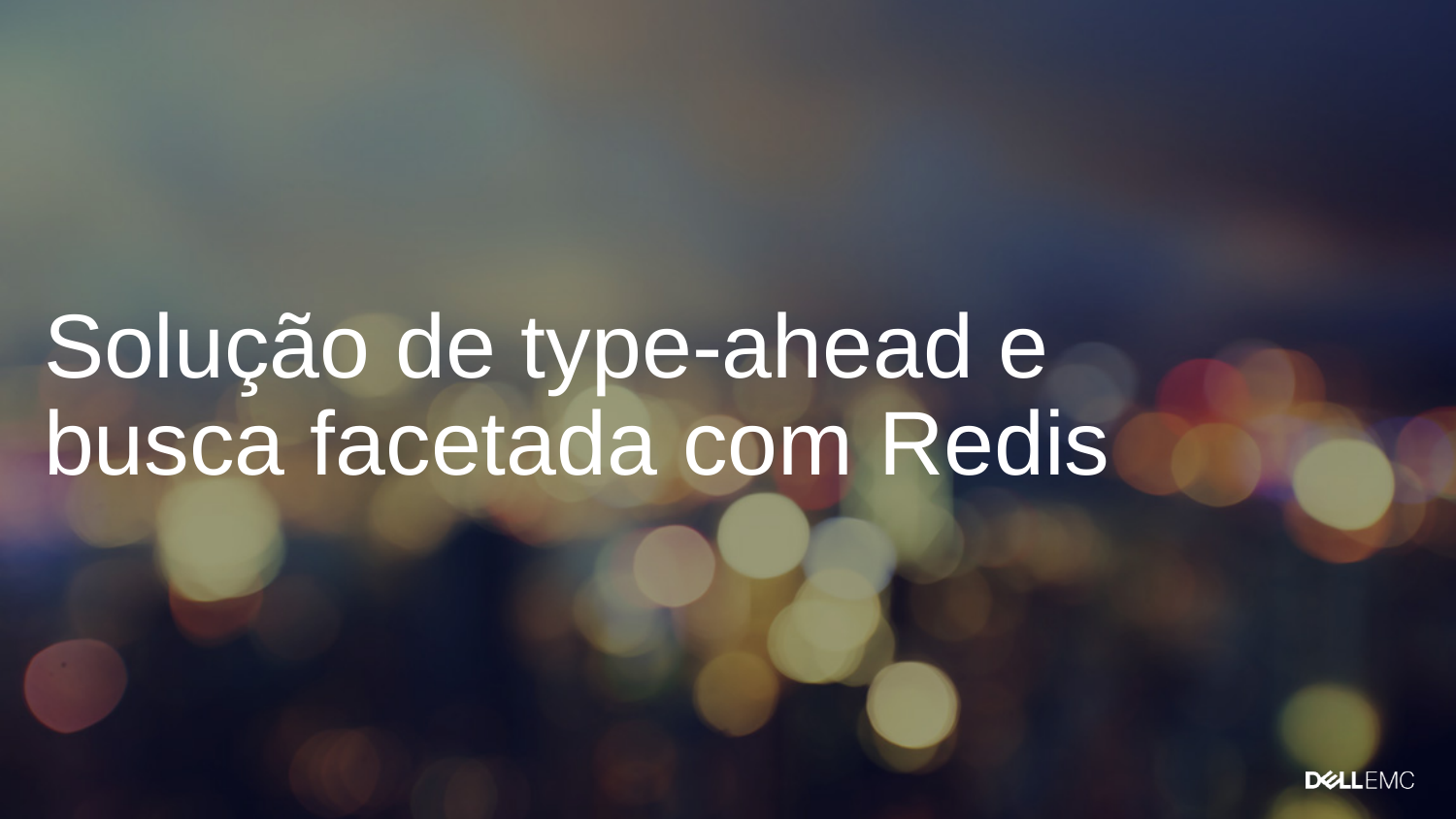

# Solução de type-ahead e busca facetada com Redis